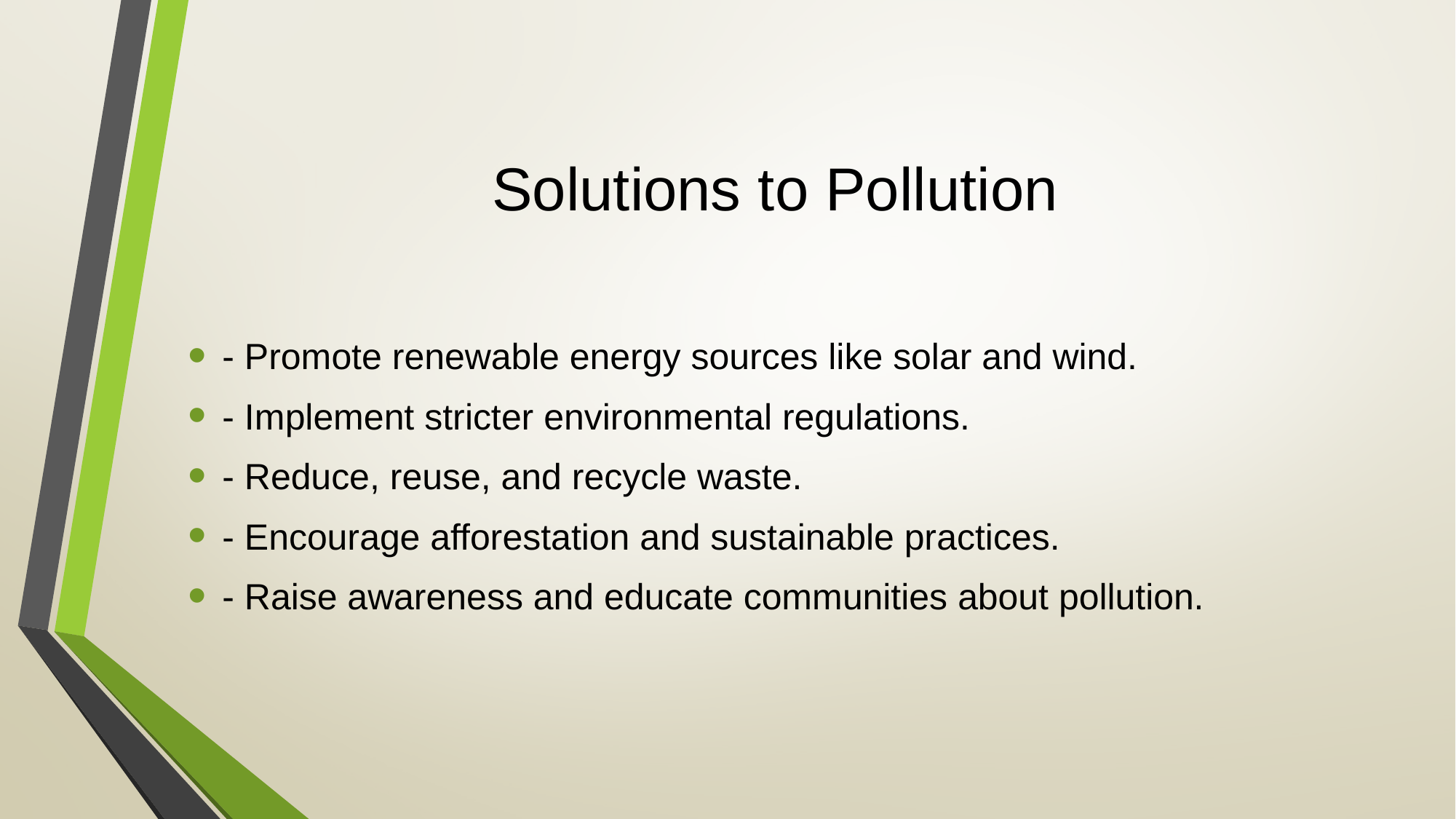

# Solutions to Pollution
- Promote renewable energy sources like solar and wind.
- Implement stricter environmental regulations.
- Reduce, reuse, and recycle waste.
- Encourage afforestation and sustainable practices.
- Raise awareness and educate communities about pollution.